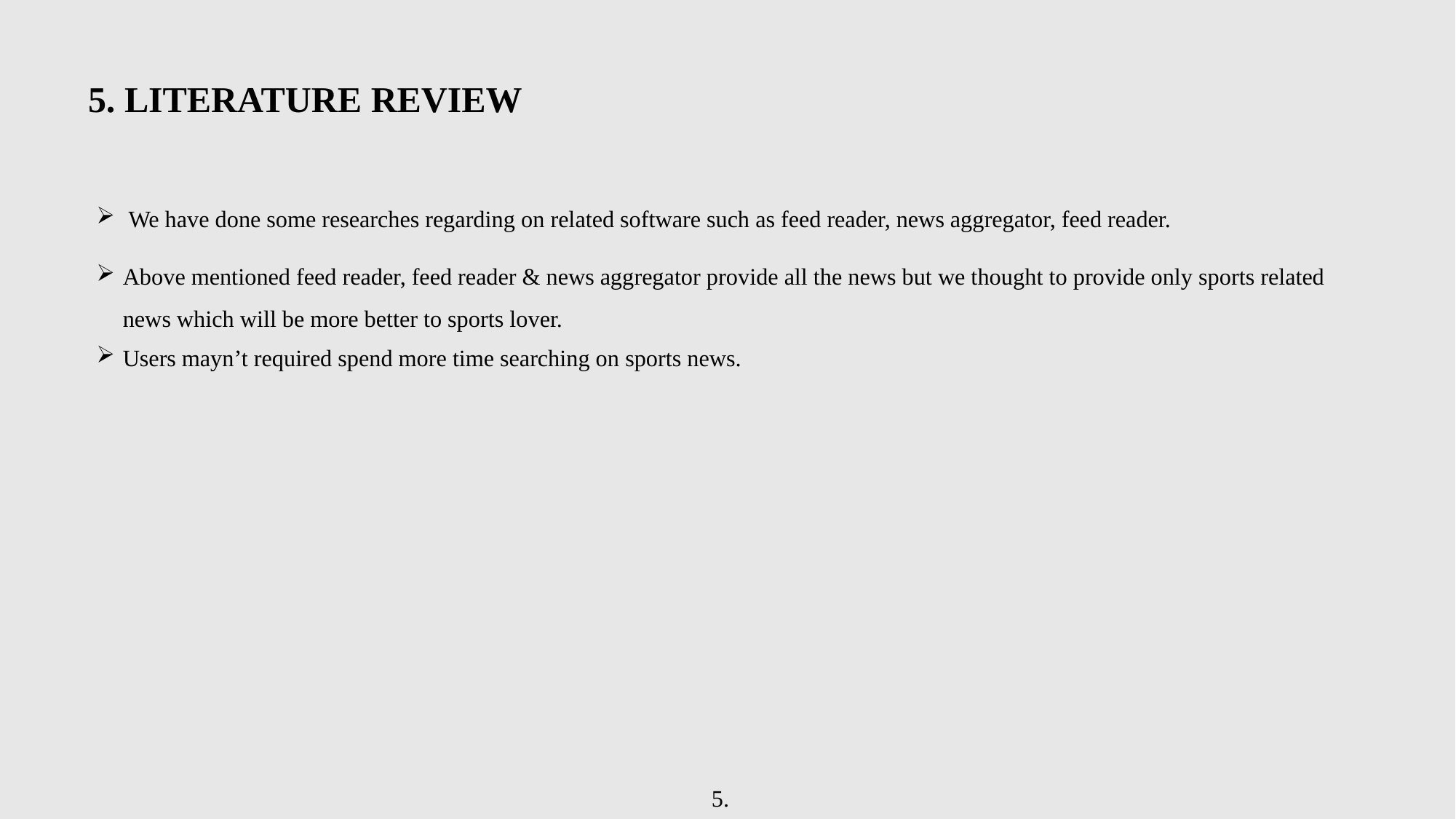

# 5. LITERATURE REVIEW
 We have done some researches regarding on related software such as feed reader, news aggregator, feed reader.
Above mentioned feed reader, feed reader & news aggregator provide all the news but we thought to provide only sports related news which will be more better to sports lover.
Users mayn’t required spend more time searching on sports news.

5.